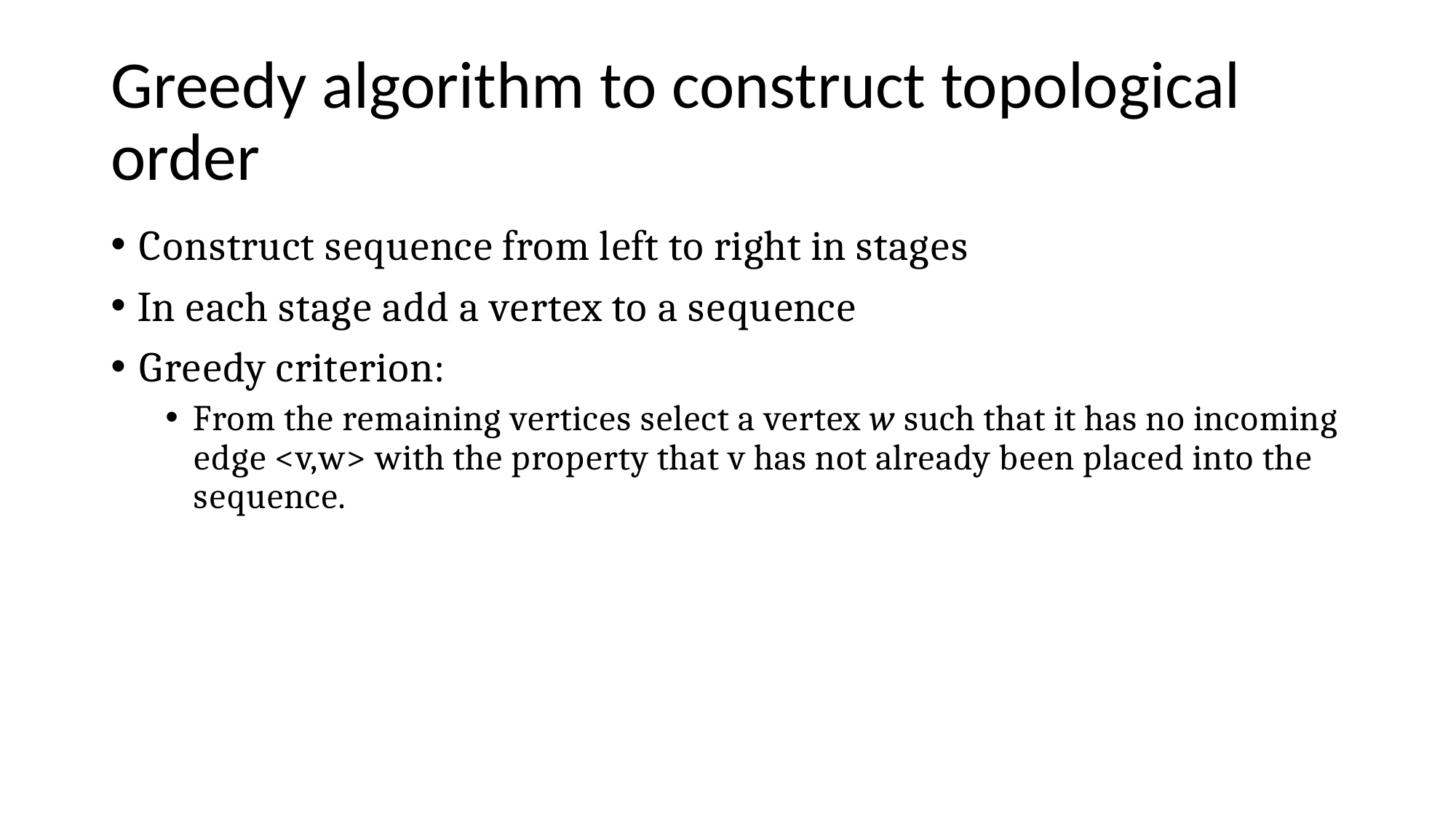

# Greedy algorithm to construct topological order
Construct sequence from left to right in stages
In each stage add a vertex to a sequence
Greedy criterion:
From the remaining vertices select a vertex w such that it has no incoming edge <v,w> with the property that v has not already been placed into the sequence.